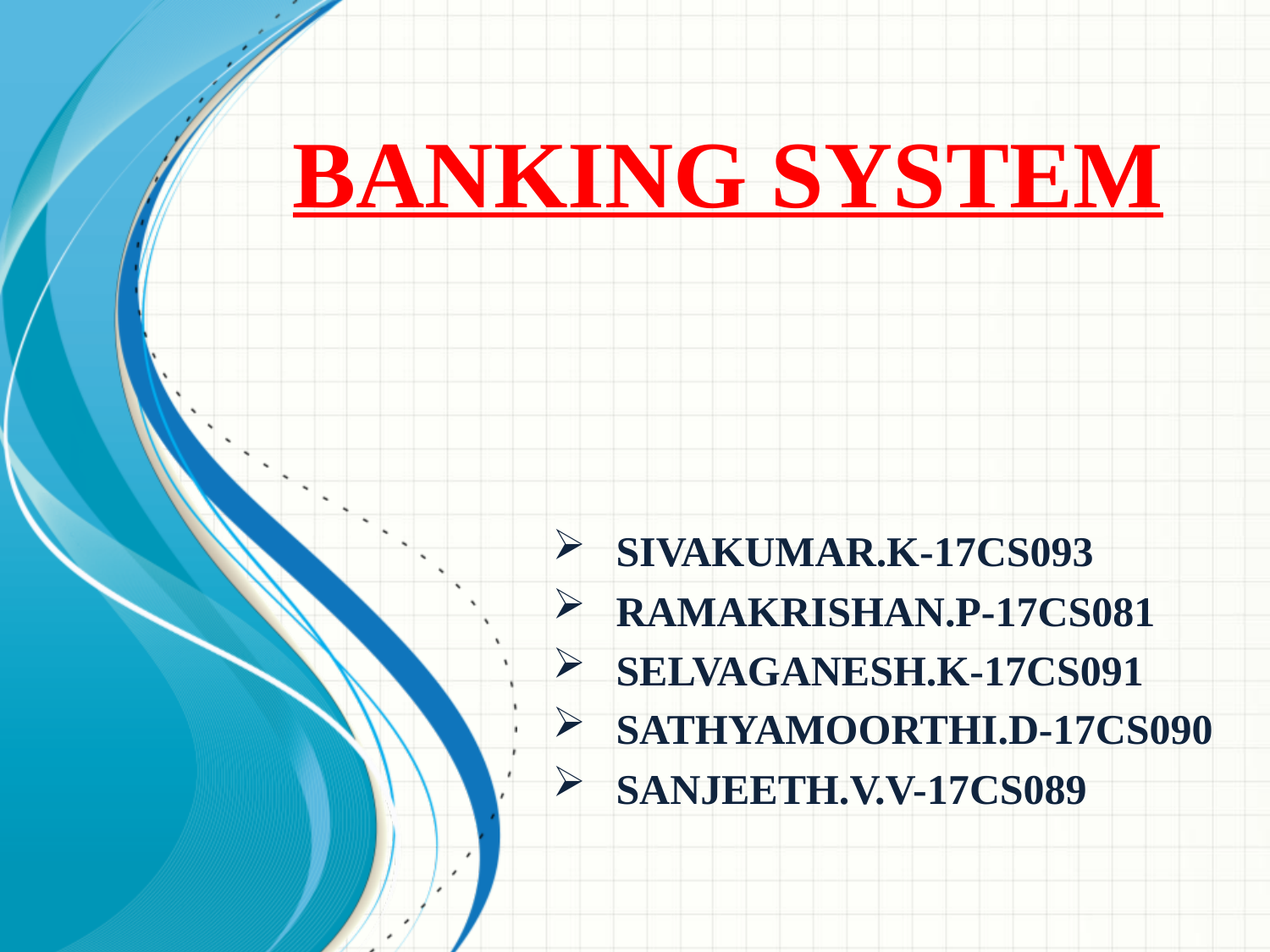

# BANKING SYSTEM
SIVAKUMAR.K-17CS093
RAMAKRISHAN.P-17CS081
SELVAGANESH.K-17CS091
SATHYAMOORTHI.D-17CS090
SANJEETH.V.V-17CS089